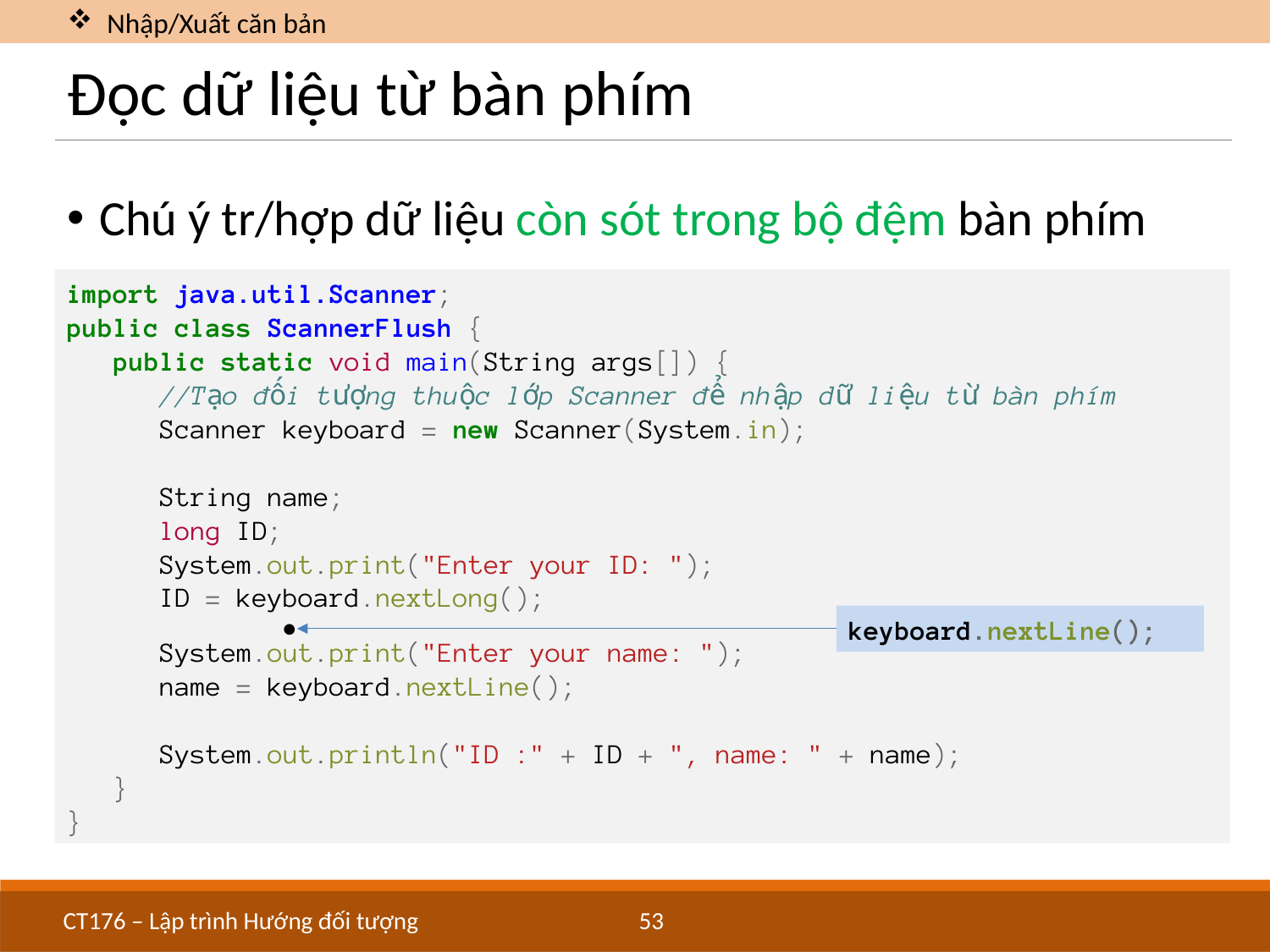

Nhập/Xuất căn bản
# Đọc dữ liệu từ bàn phím
Chú ý tr/hợp dữ liệu còn sót trong bộ đệm bàn phím
import java.util.Scanner;
public class ScannerFlush {
   public static void main(String args[]) {
      //Tạo đối tượng thuộc lớp Scanner để nhập dữ liệu từ bàn phím
      Scanner keyboard = new Scanner(System.in);

      String name;
      long ID;
      System.out.print("Enter your ID: ");
      ID = keyboard.nextLong();
      System.out.print("Enter your name: ");
      name = keyboard.nextLine();

      System.out.println("ID :" + ID + ", name: " + name);
   }
}
•
keyboard.nextLine();